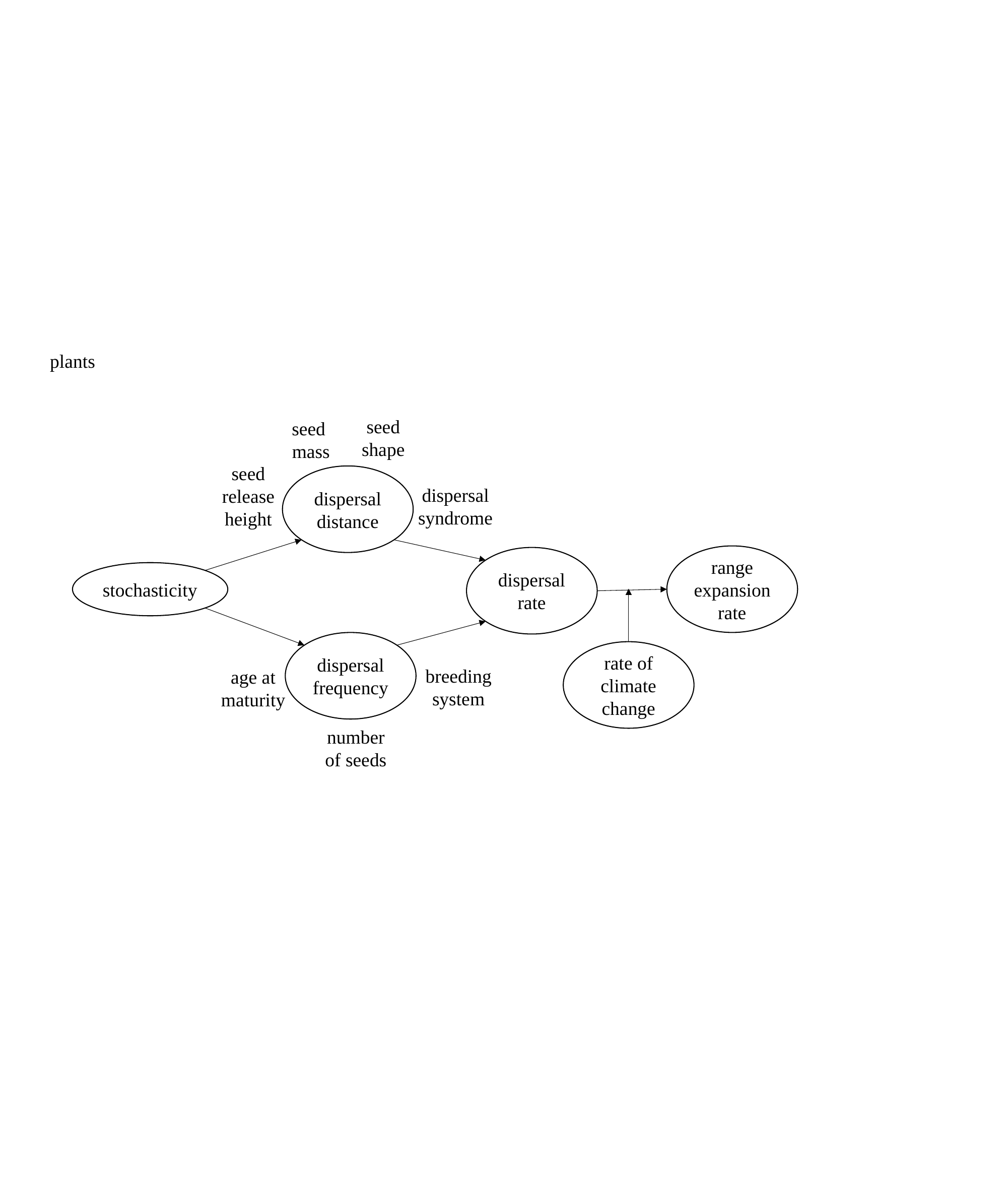

plants
seed shape
seed
mass
seed release height
dispersal syndrome
dispersal distance
range expansion rate
dispersal rate
stochasticity
dispersal frequency
rate of climate change
breeding system
age at maturity
number of seeds